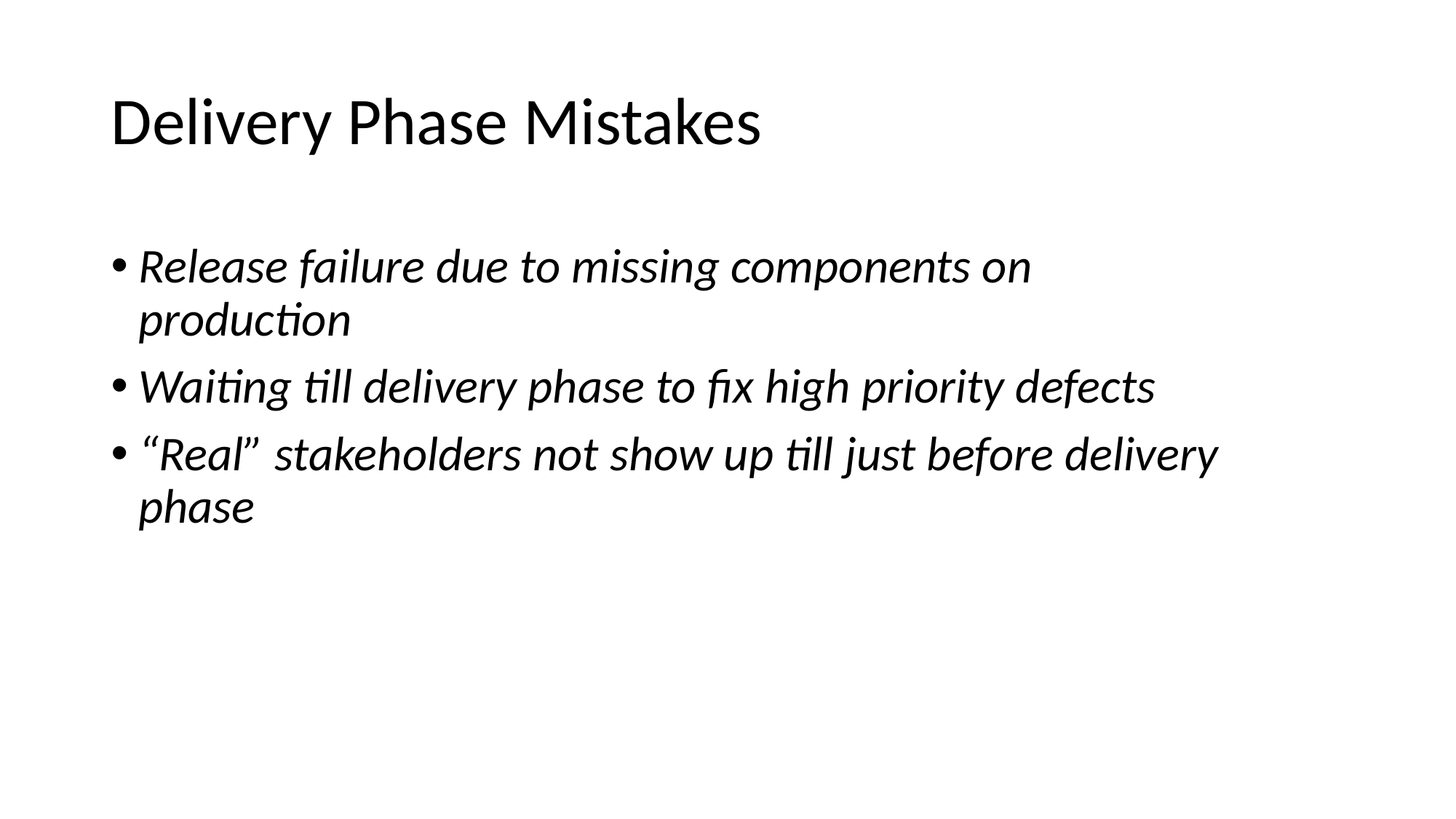

# Delivery Phase Mistakes
Release failure due to missing components on production
Waiting till delivery phase to fix high priority defects
“Real” stakeholders not show up till just before delivery phase